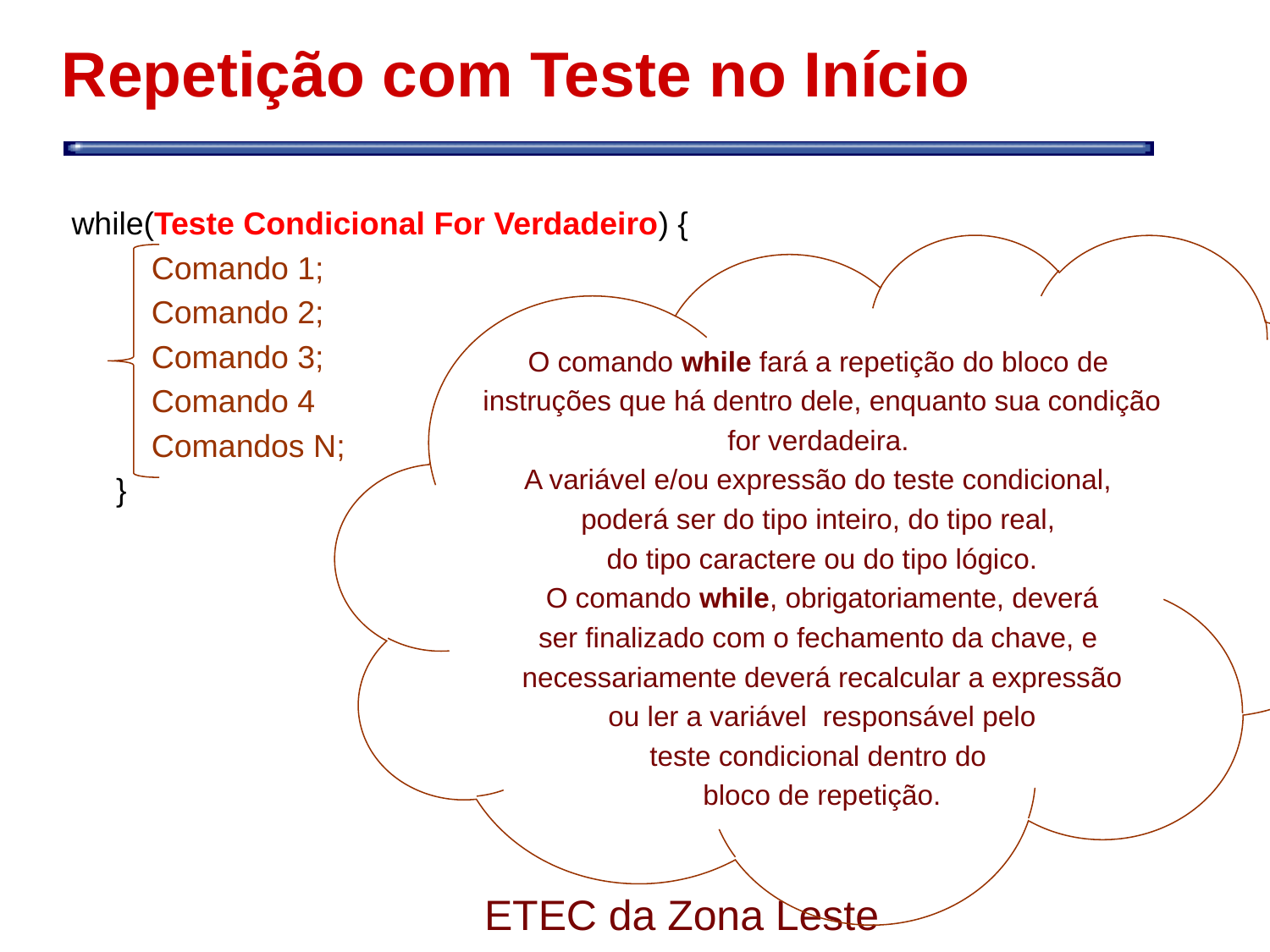

# Repetição com Teste no Início

while(Teste Condicional For Verdadeiro) {
         Comando 1;
         Comando 2;
         Comando 3;
         Comando 4
         Comandos N;
     }
O comando while fará a repetição do bloco de
instruções que há dentro dele, enquanto sua condição
for verdadeira.
A variável e/ou expressão do teste condicional,
poderá ser do tipo inteiro, do tipo real,
do tipo caractere ou do tipo lógico.
O comando while, obrigatoriamente, deverá
ser finalizado com o fechamento da chave, e
necessariamente deverá recalcular a expressão
ou ler a variável  responsável pelo
teste condicional dentro do
bloco de repetição.